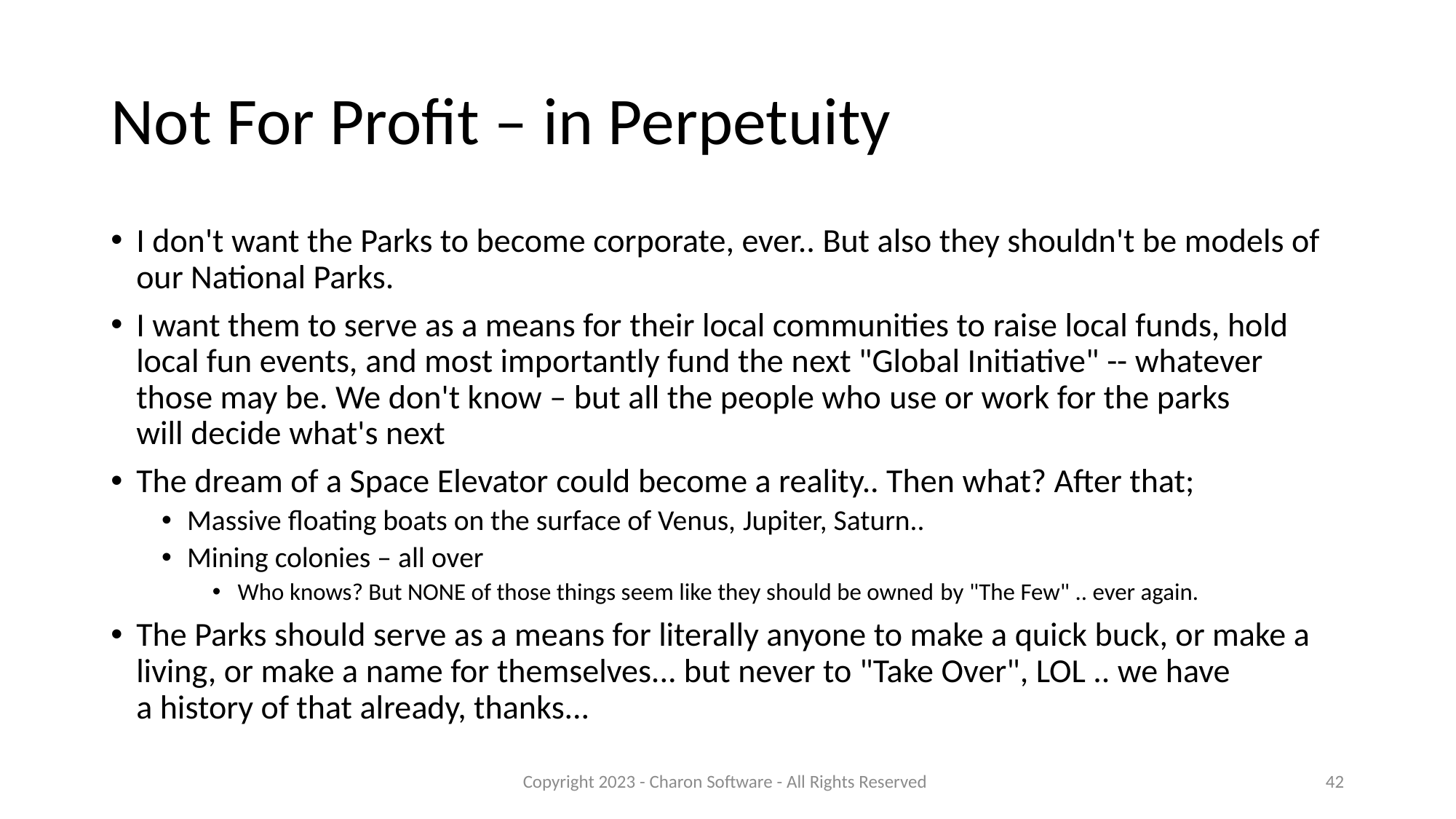

# Not For Profit – in Perpetuity
I don't want the Parks to become corporate, ever.. But also they shouldn't be models of our National Parks.
I want them to serve as a means for their local communities to raise local funds, hold local fun events, and most importantly fund the next "Global Initiative" -- whatever those may be. We don't know – but all the people who use or work for the parks will decide what's next
The dream of a Space Elevator could become a reality.. Then what? After that;
Massive floating boats on the surface of Venus, Jupiter, Saturn..
Mining colonies – all over
Who knows? But NONE of those things seem like they should be owned by "The Few" .. ever again.
The Parks should serve as a means for literally anyone to make a quick buck, or make a living, or make a name for themselves... but never to "Take Over", LOL .. we have a history of that already, thanks...
Copyright 2023 - Charon Software - All Rights Reserved
42